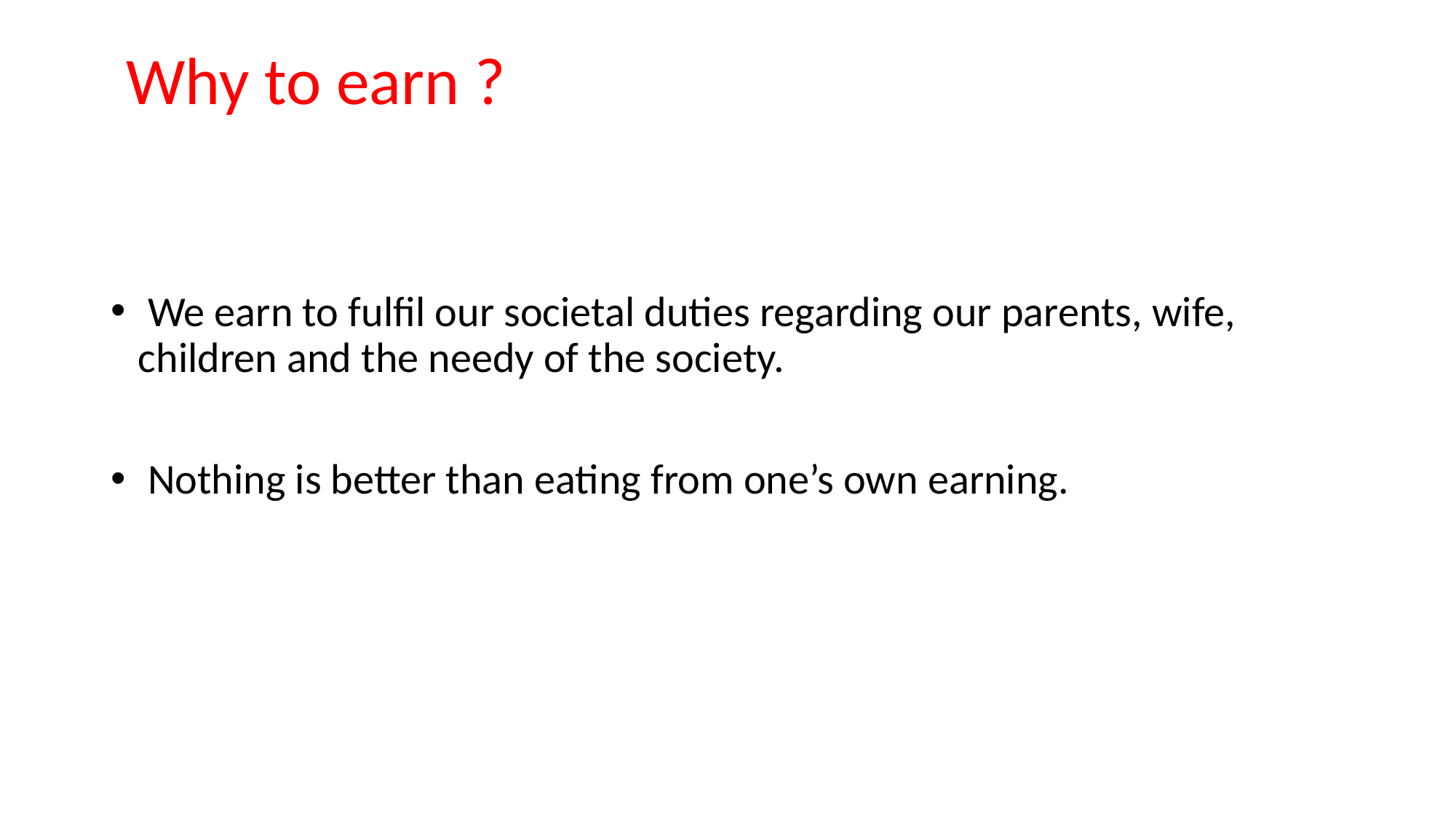

# Why to earn ?

 We earn to fulfil our societal duties regarding our parents, wife, children and the needy of the society.

 Nothing is better than eating from one’s own earning.